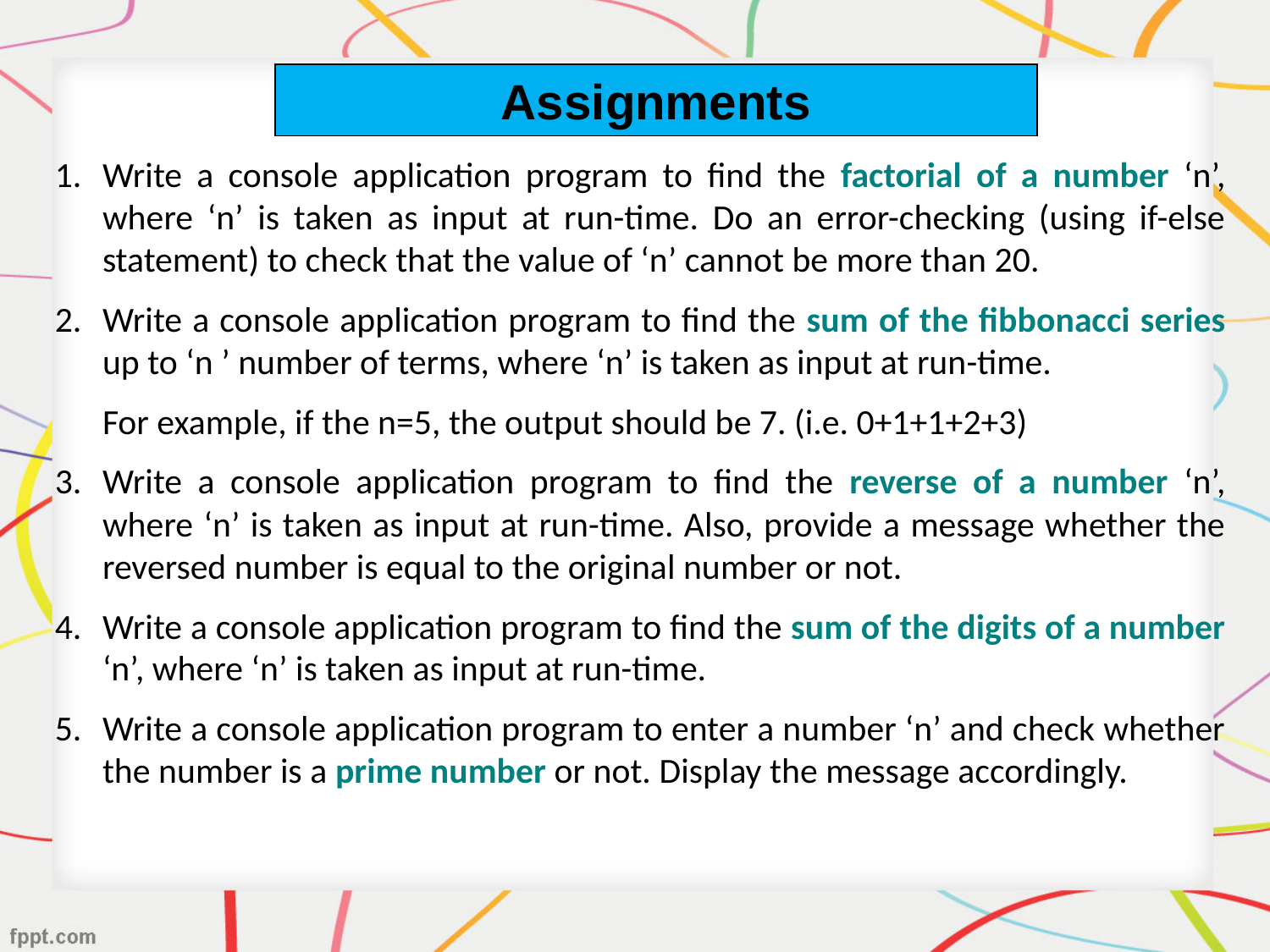

Assignments
Write a console application program to find the factorial of a number ‘n’, where ‘n’ is taken as input at run-time. Do an error-checking (using if-else statement) to check that the value of ‘n’ cannot be more than 20.
Write a console application program to find the sum of the fibbonacci series up to ‘n ’ number of terms, where ‘n’ is taken as input at run-time.
	For example, if the n=5, the output should be 7. (i.e. 0+1+1+2+3)
Write a console application program to find the reverse of a number ‘n’, where ‘n’ is taken as input at run-time. Also, provide a message whether the reversed number is equal to the original number or not.
Write a console application program to find the sum of the digits of a number ‘n’, where ‘n’ is taken as input at run-time.
Write a console application program to enter a number ‘n’ and check whether the number is a prime number or not. Display the message accordingly.